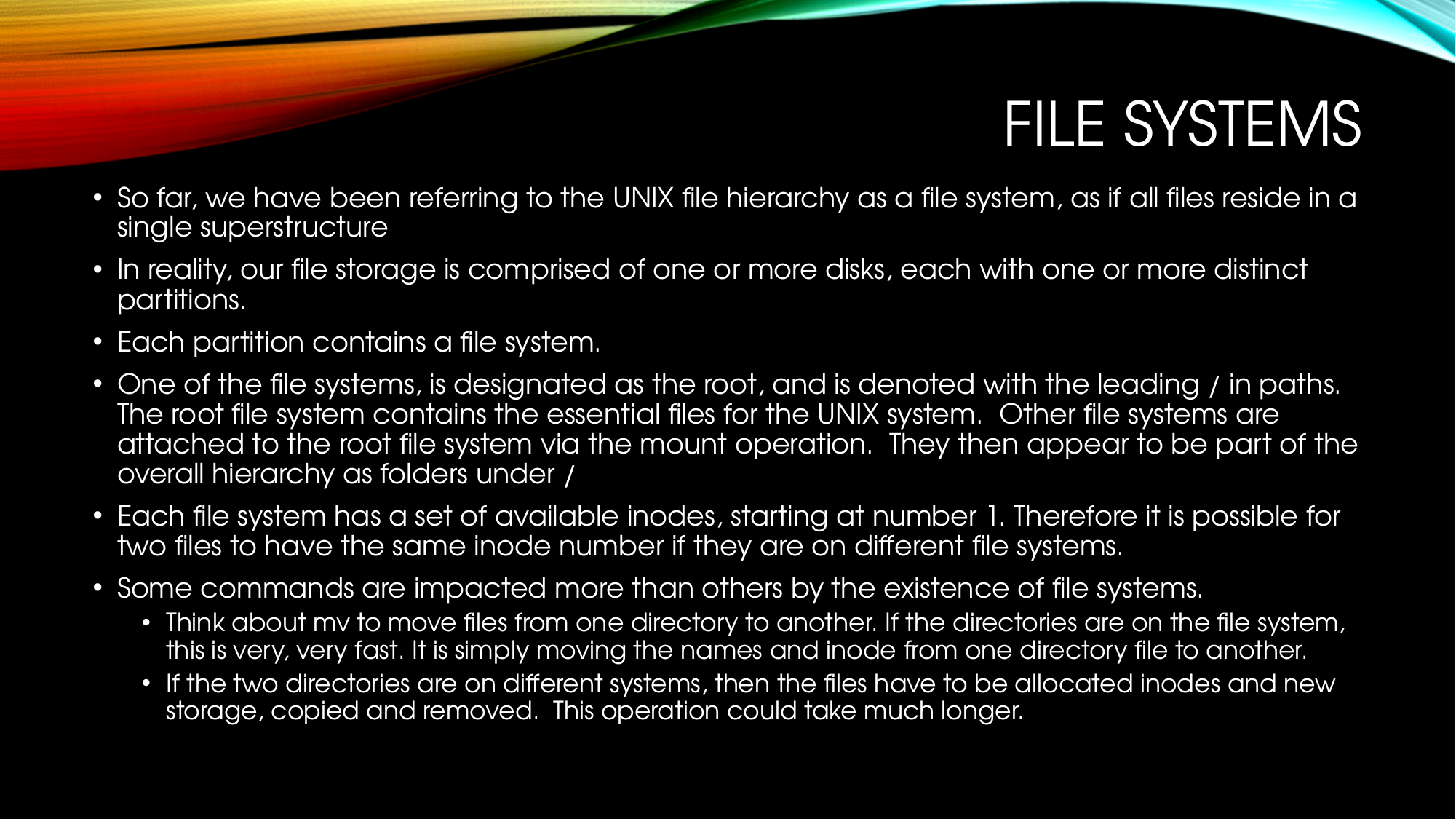

# File Systems
So far, we have been referring to the UNIX file hierarchy as a file system, as if all files reside in a single superstructure
In reality, our file storage is comprised of one or more disks, each with one or more distinct partitions.
Each partition contains a file system.
One of the file systems, is designated as the root, and is denoted with the leading / in paths.  The root file system contains the essential files for the UNIX system.  Other file systems are attached to the root file system via the mount operation.  They then appear to be part of the overall hierarchy as folders under /
Each file system has a set of available inodes, starting at number 1. Therefore it is possible for two files to have the same inode number if they are on different file systems.
Some commands are impacted more than others by the existence of file systems.
Think about mv to move files from one directory to another. If the directories are on the file system, this is very, very fast. It is simply moving the names and inode from one directory file to another.
If the two directories are on different systems, then the files have to be allocated inodes and new storage, copied and removed.  This operation could take much longer.